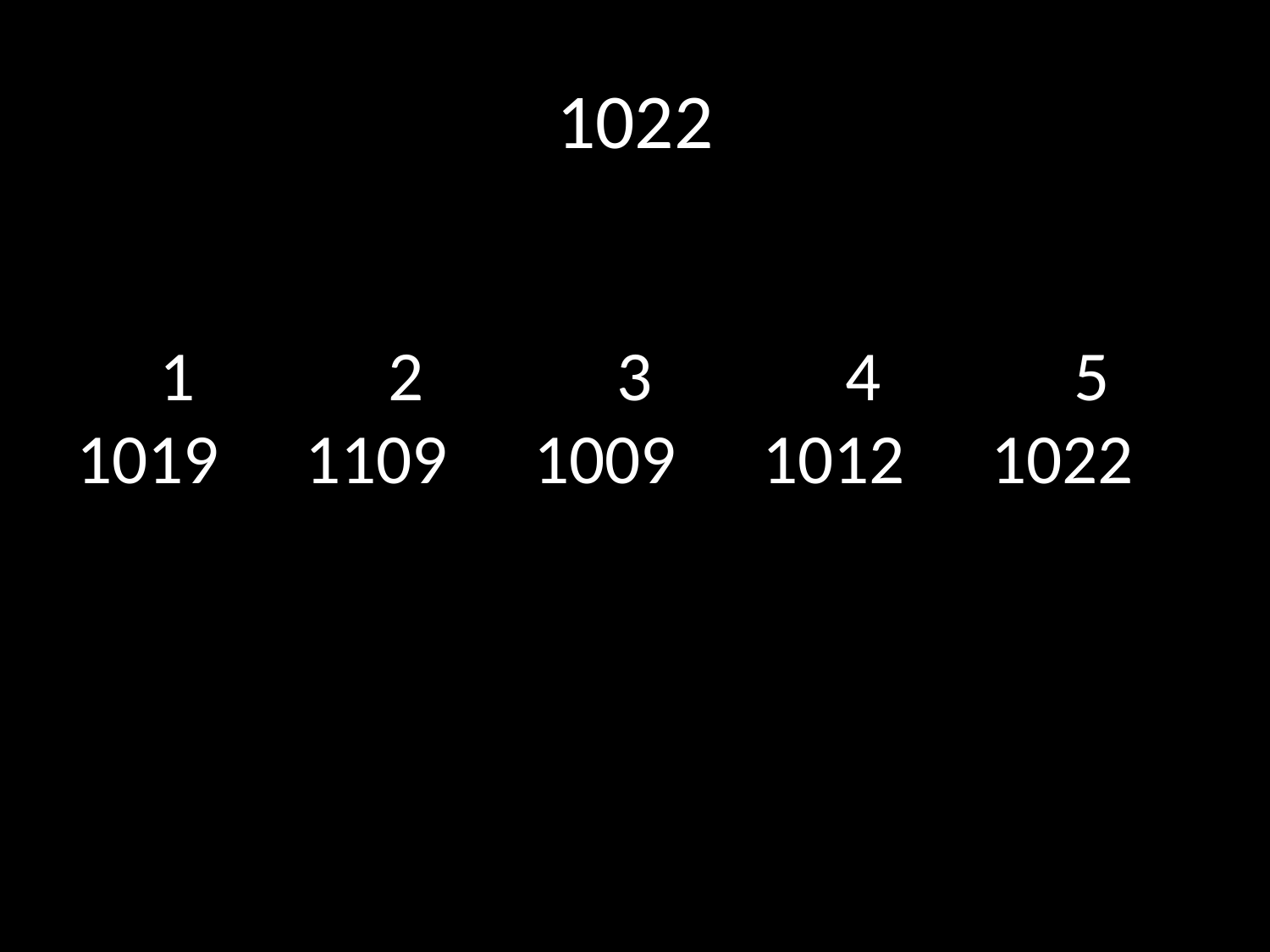

# 1022
| 1 | 2 | 3 | 4 | 5 |
| --- | --- | --- | --- | --- |
| 1019 | 1109 | 1009 | 1012 | 1022 |